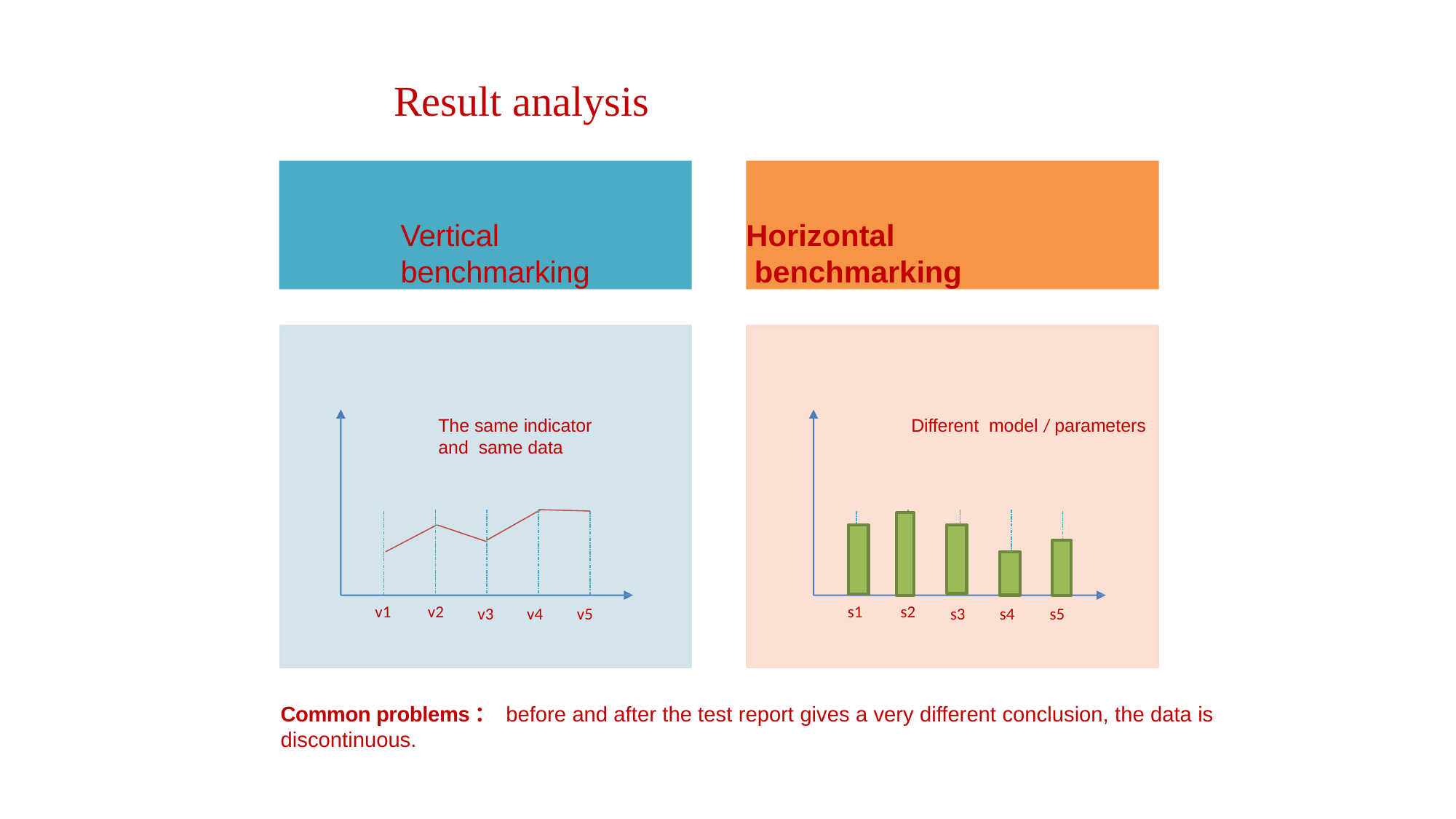

# Result analysis

Vertical benchmarking

Horizontal
 benchmarking

The same indicator and  same data
Different  model / parameters

v1
v2
s1
s2
v3
v4
v5
s3
s4
s5
Common problems： before and after the test report gives a very different conclusion, the data is discontinuous.